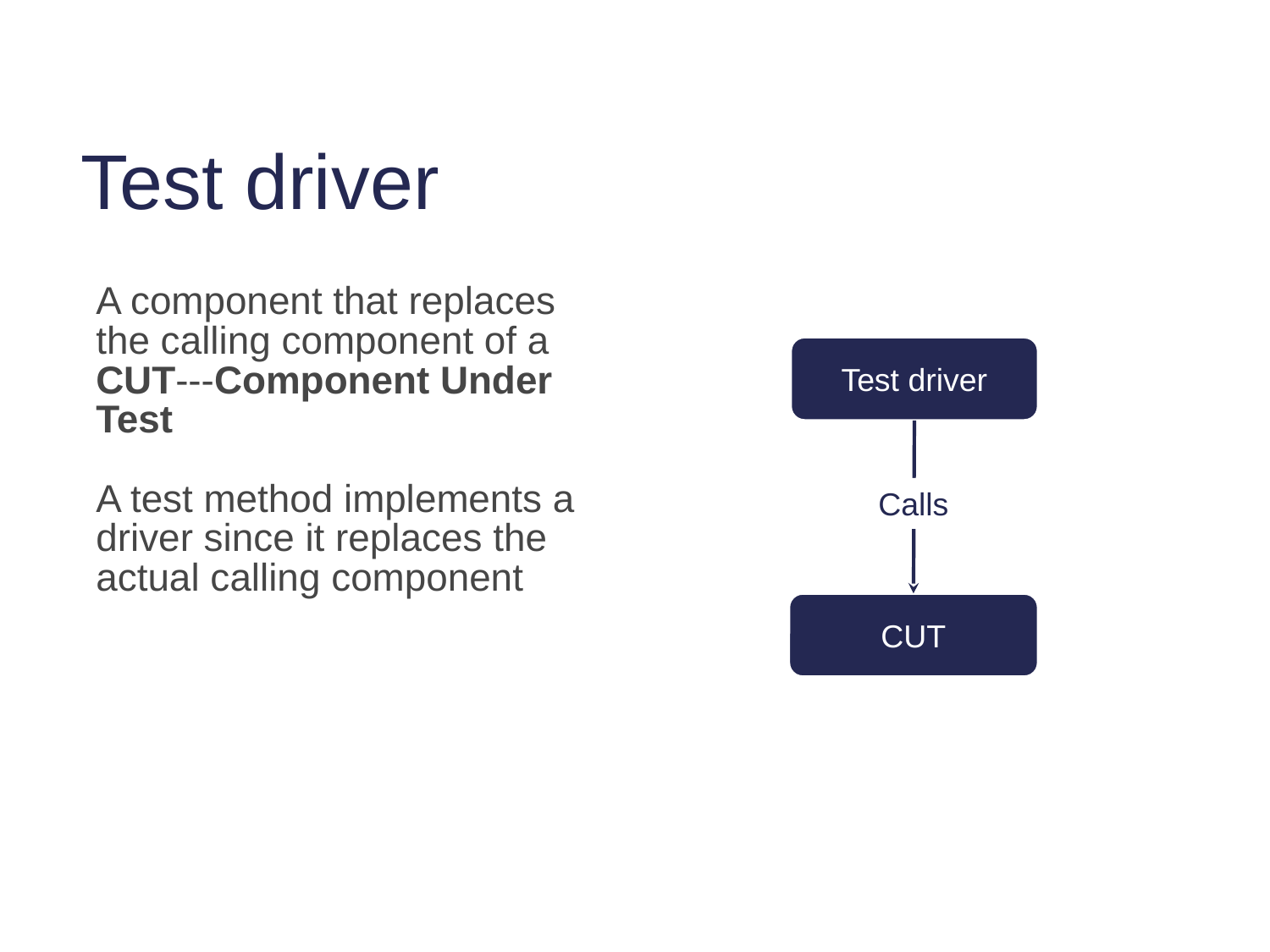

# Test driver
A component that replaces the calling component of a CUT---Component Under Test

A test method implements a driver since it replaces the actual calling component
Test driver
Calls
CUT